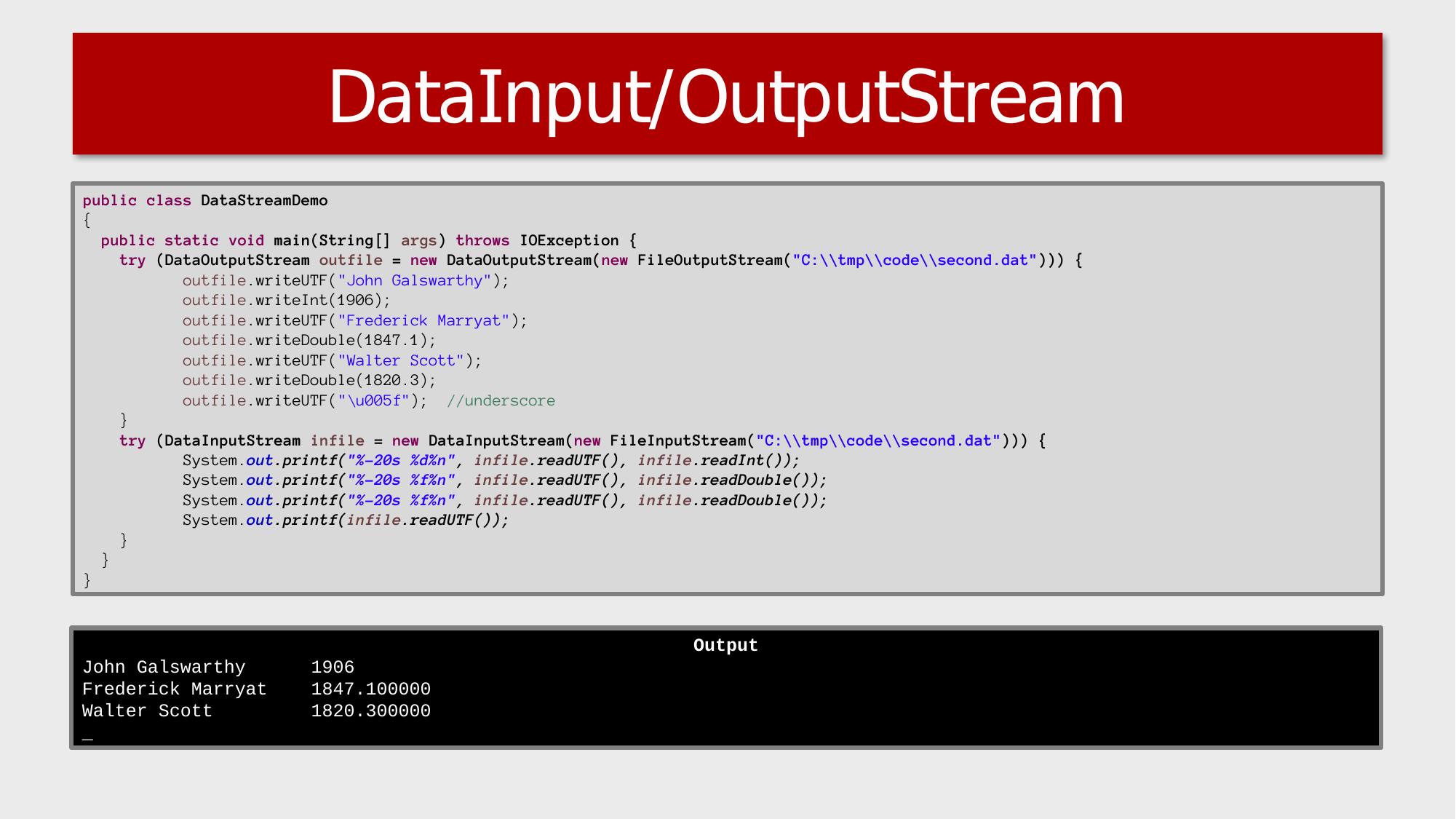

# DataInput/OutputStream
public class DataStreamDemo
{
  public static void main(String[] args) throws IOException {
    try (DataOutputStream outfile = new DataOutputStream(new FileOutputStream("C:\\tmp\\code\\second.dat"))) {
           outfile.writeUTF("John Galswarthy");
           outfile.writeInt(1906);
           outfile.writeUTF("Frederick Marryat");
           outfile.writeDouble(1847.1);
           outfile.writeUTF("Walter Scott");
           outfile.writeDouble(1820.3);
           outfile.writeUTF("\u005f");  //underscore
    }
    try (DataInputStream infile = new DataInputStream(new FileInputStream("C:\\tmp\\code\\second.dat"))) {
           System.out.printf("%-20s %d%n", infile.readUTF(), infile.readInt());
           System.out.printf("%-20s %f%n", infile.readUTF(), infile.readDouble());
           System.out.printf("%-20s %f%n", infile.readUTF(), infile.readDouble());
           System.out.printf(infile.readUTF());
    }
  }
}
Output
John Galswarthy      1906
Frederick Marryat    1847.100000
Walter Scott         1820.300000
_